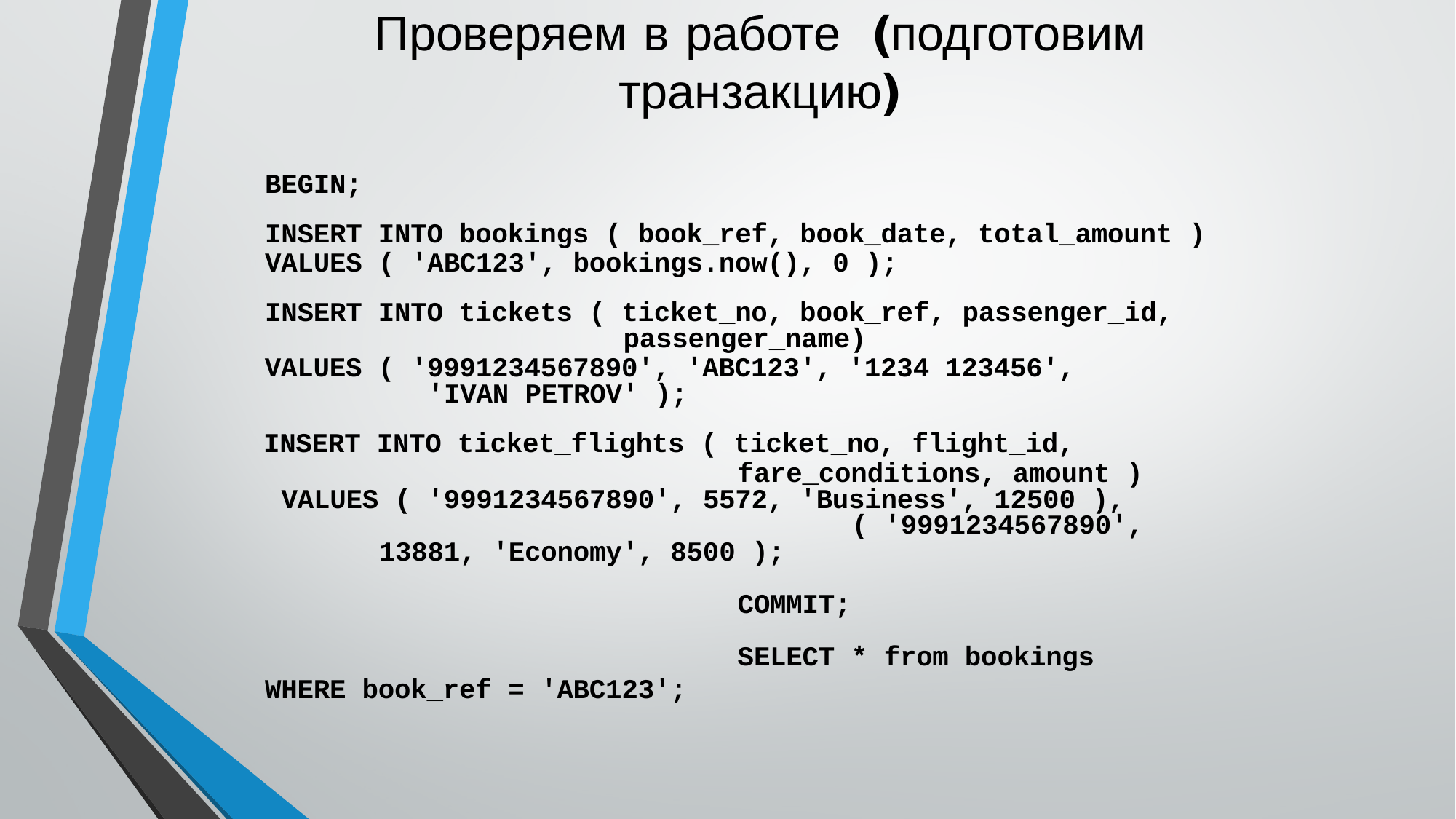

# Проверяем в работе  (подготовим транзакцию)
BEGIN;
INSERT INTO bookings ( book_ref, book_date, total_amount )
VALUES ( 'ABC123', bookings.now(), 0 );
INSERT INTO tickets ( ticket_no, book_ref, passenger_id,
passenger_name)
VALUES ( '9991234567890', 'ABC123', '1234 123456',  'IVAN PETROV' );
INSERT INTO ticket_flights ( ticket_no, flight_id,
fare_conditions, amount )  VALUES ( '9991234567890', 5572, 'Business', 12500 ),
( '9991234567890', 13881, 'Economy', 8500 );
COMMIT;
SELECT * from bookings WHERE book_ref = 'ABC123';